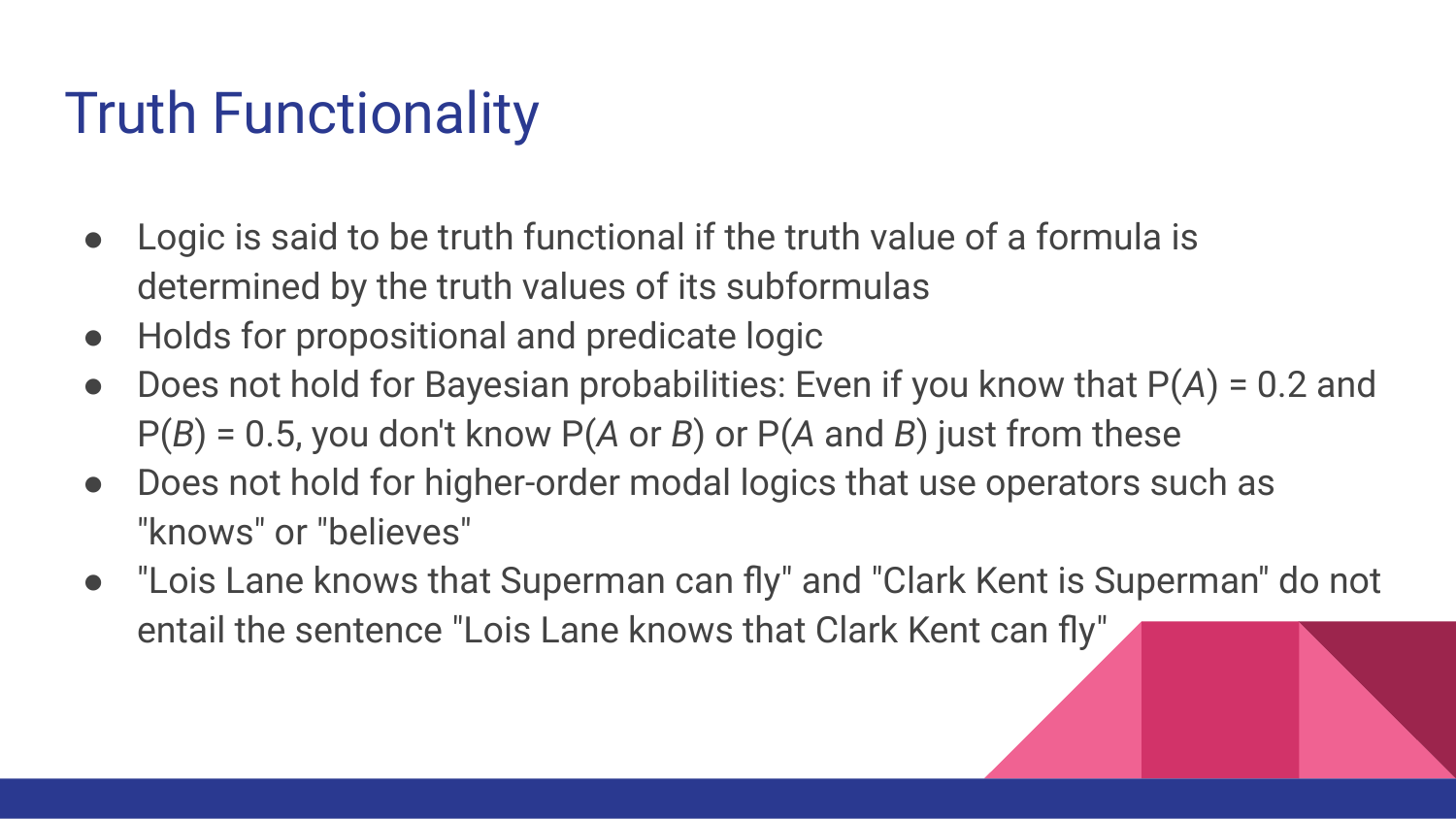

# Truth Functionality
Logic is said to be truth functional if the truth value of a formula is determined by the truth values of its subformulas
Holds for propositional and predicate logic
Does not hold for Bayesian probabilities: Even if you know that P(A) = 0.2 and P(B) = 0.5, you don't know P(A or B) or P(A and B) just from these
Does not hold for higher-order modal logics that use operators such as "knows" or "believes"
"Lois Lane knows that Superman can fly" and "Clark Kent is Superman" do not entail the sentence "Lois Lane knows that Clark Kent can fly"